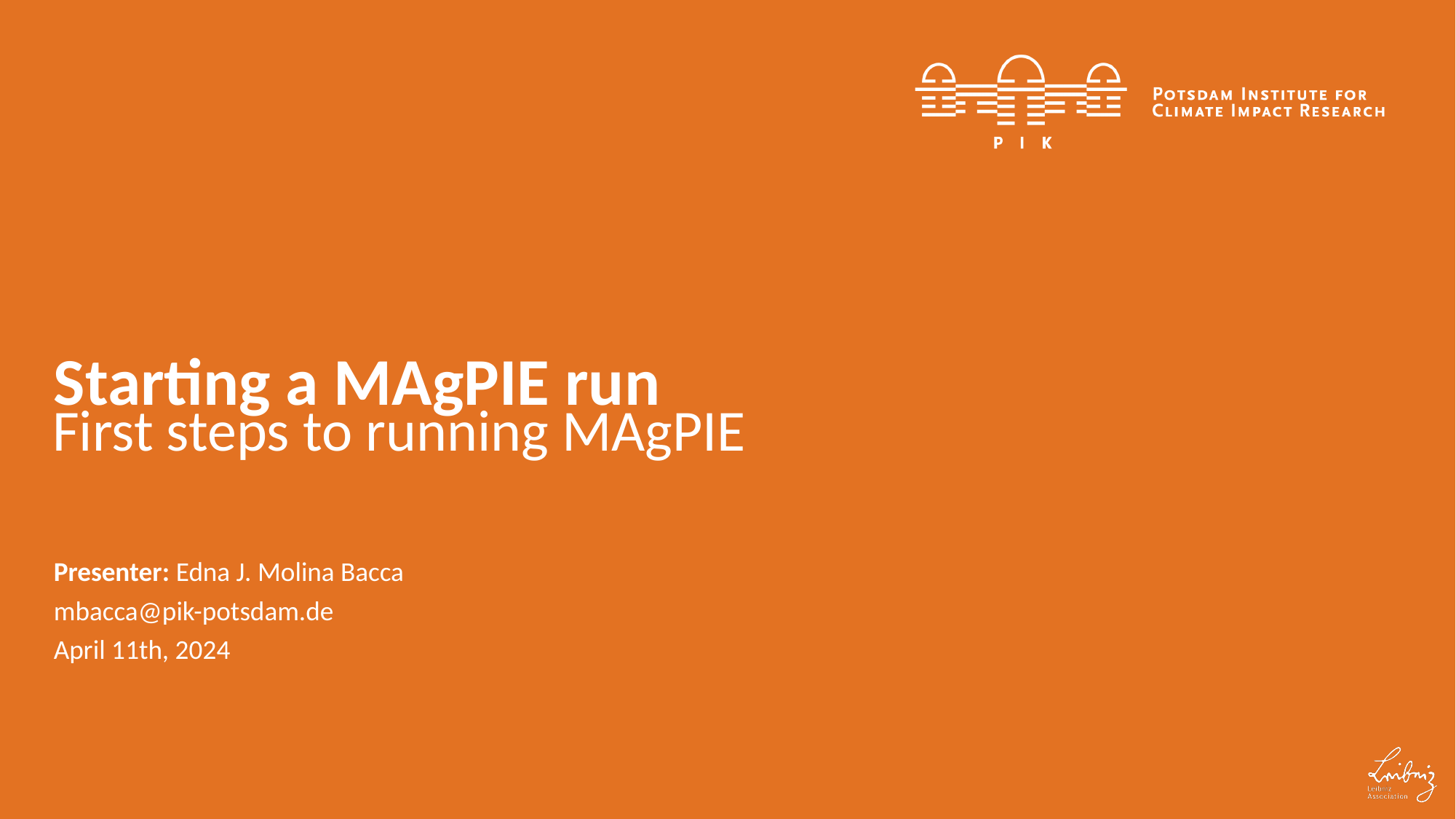

# Starting a MAgPIE run
First steps to running MAgPIE
Presenter: Edna J. Molina Bacca
mbacca@pik-potsdam.de
April 11th, 2024